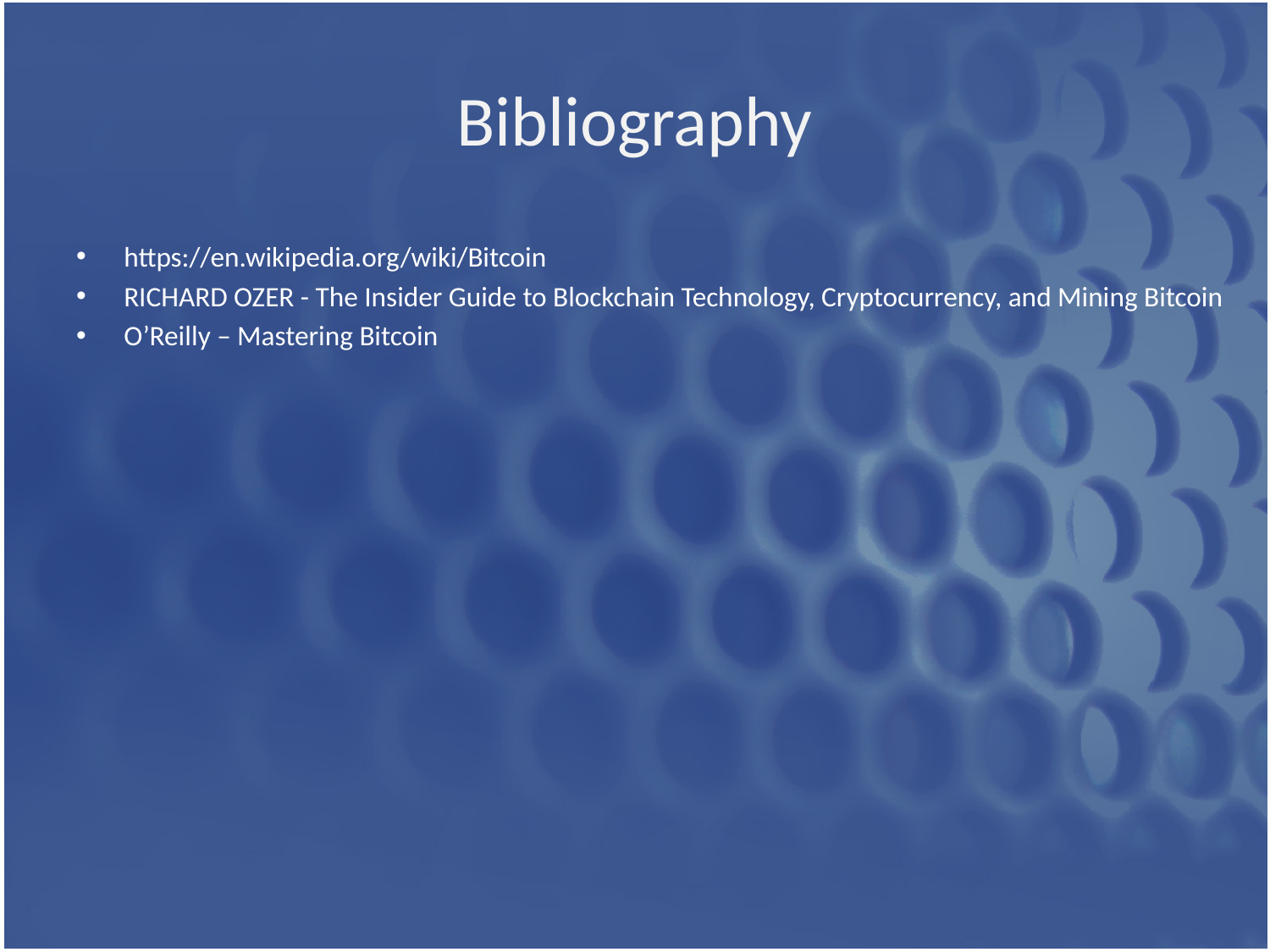

# Bibliography
https://en.wikipedia.org/wiki/Bitcoin
RICHARD OZER - The Insider Guide to Blockchain Technology, Cryptocurrency, and Mining Bitcoin
O’Reilly – Mastering Bitcoin